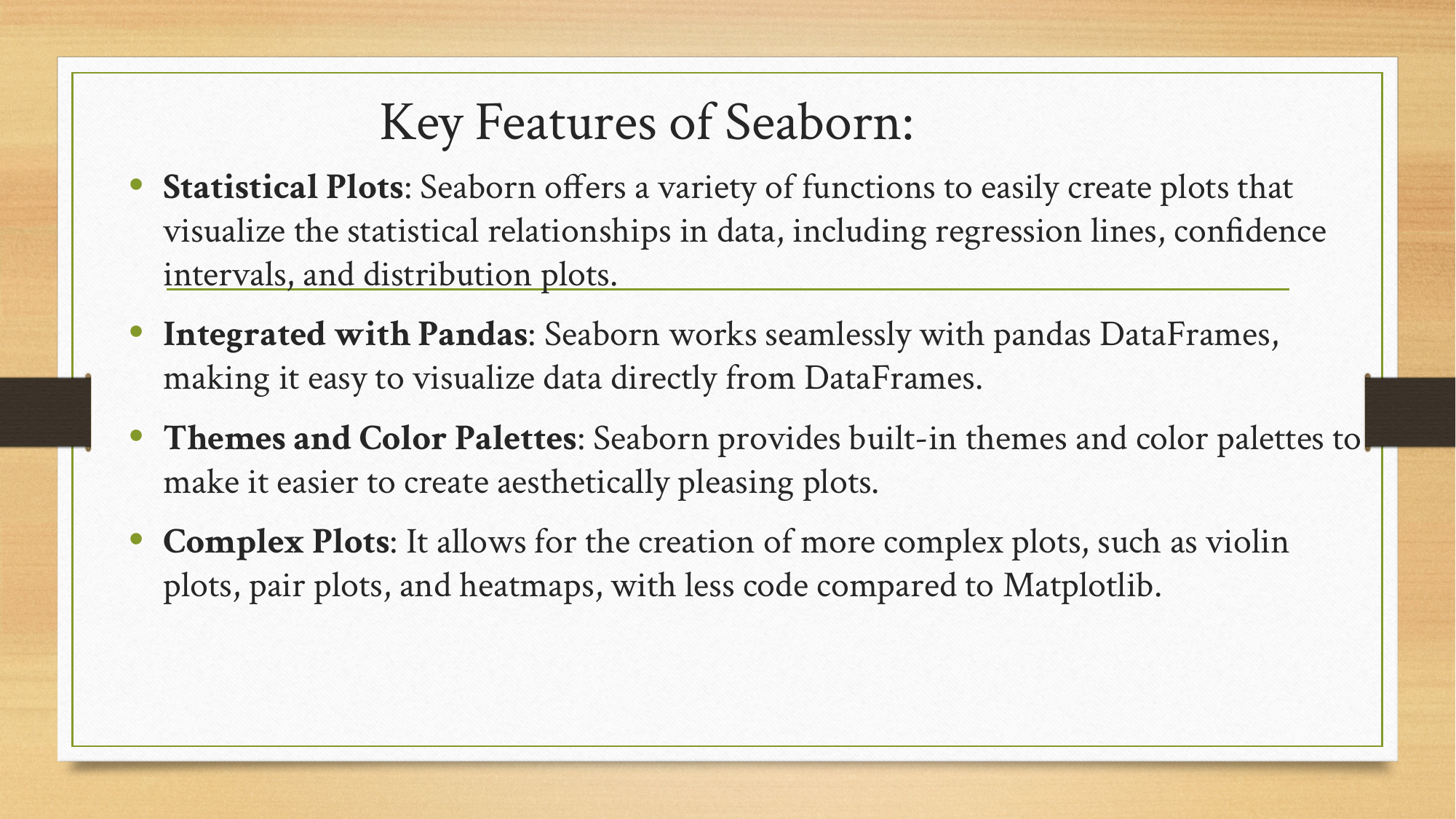

# Key Features of Seaborn:
Statistical Plots: Seaborn offers a variety of functions to easily create plots that visualize the statistical relationships in data, including regression lines, confidence intervals, and distribution plots.
Integrated with Pandas: Seaborn works seamlessly with pandas DataFrames, making it easy to visualize data directly from DataFrames.
Themes and Color Palettes: Seaborn provides built-in themes and color palettes to make it easier to create aesthetically pleasing plots.
Complex Plots: It allows for the creation of more complex plots, such as violin plots, pair plots, and heatmaps, with less code compared to Matplotlib.